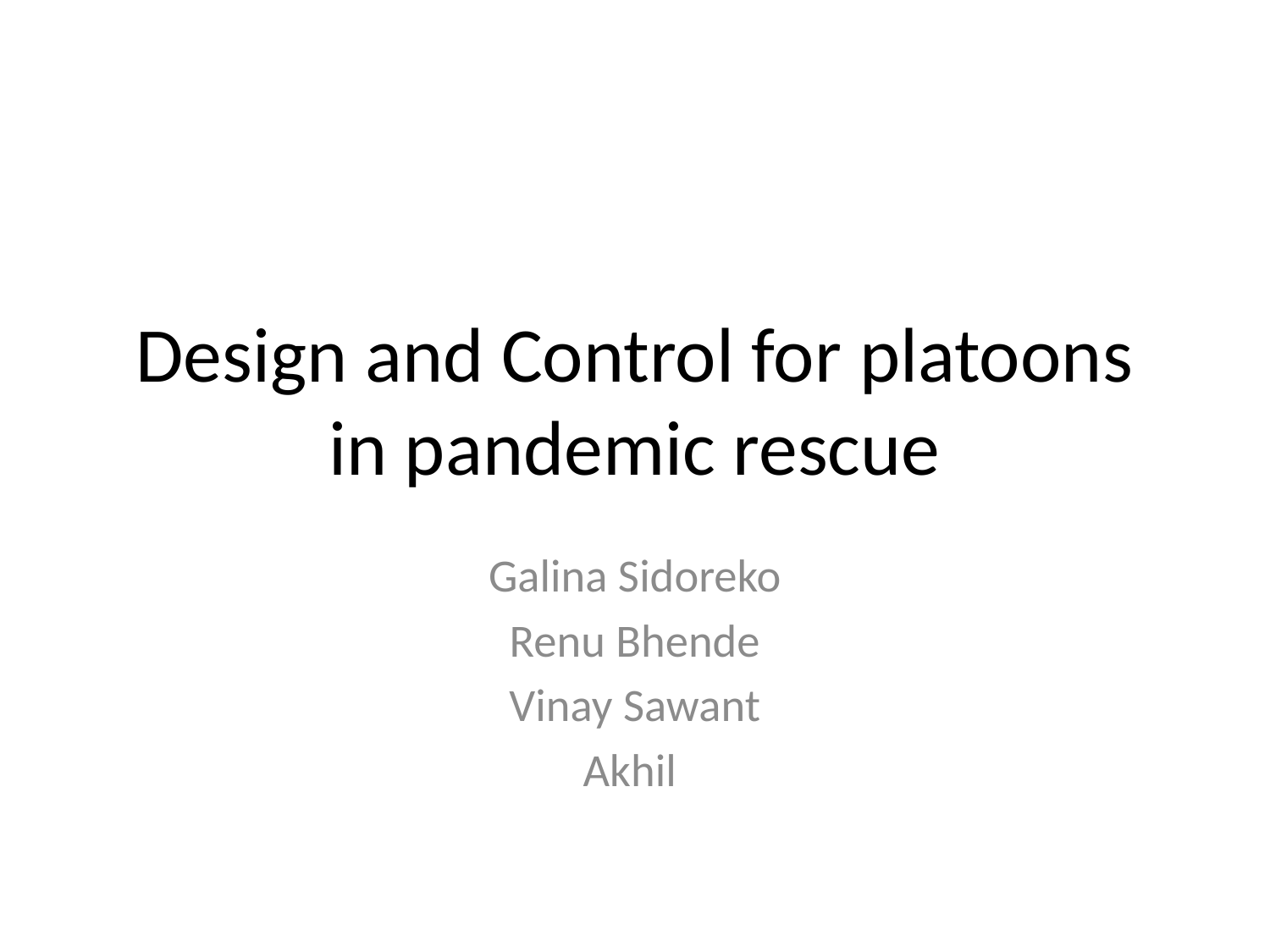

# Design and Control for platoons in pandemic rescue
Galina Sidoreko
Renu Bhende
Vinay Sawant
Akhil